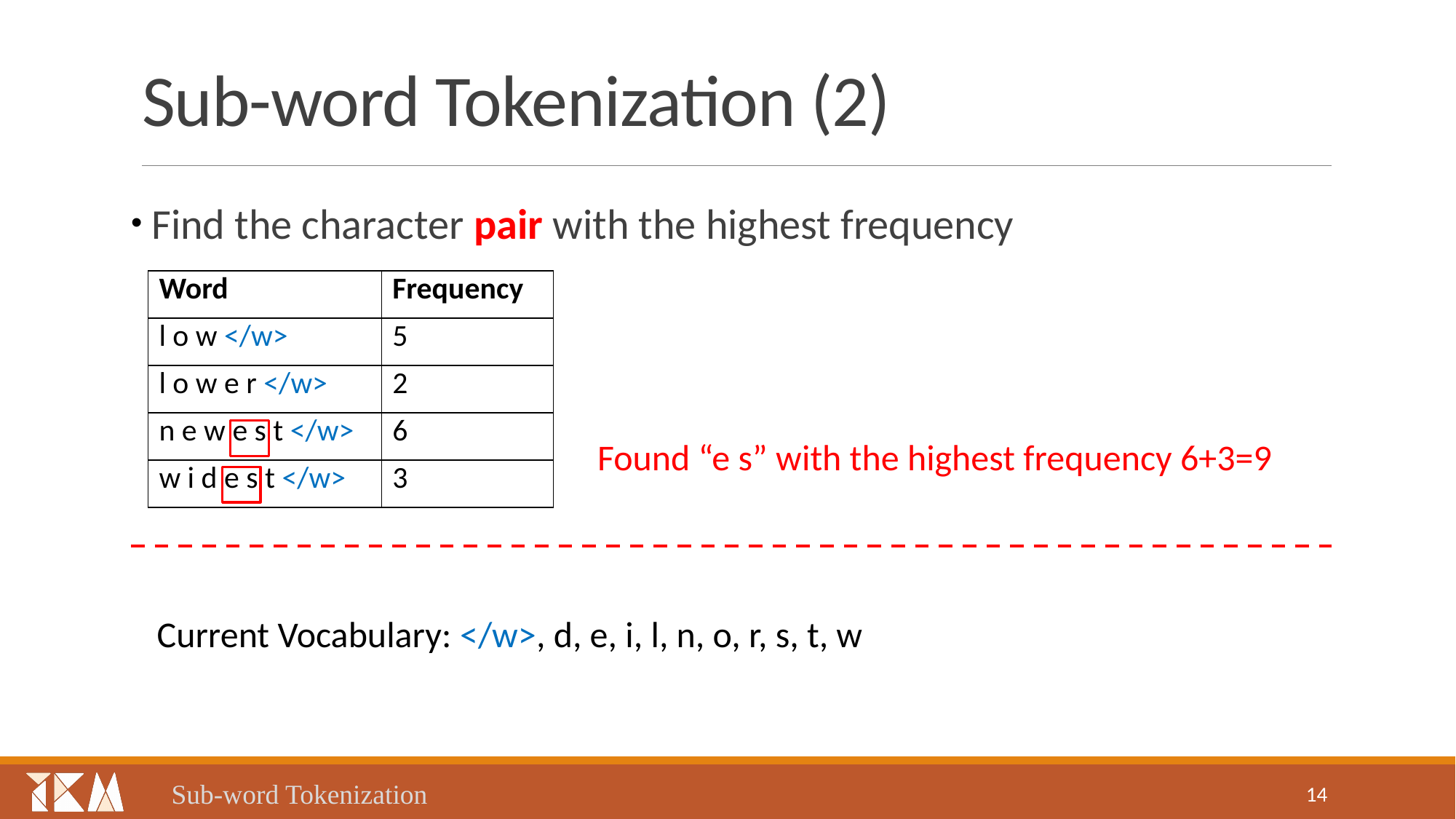

# Sub-word Tokenization (2)
 Find the character pair with the highest frequency
| Word | Frequency |
| --- | --- |
| l o w </w> | 5 |
| l o w e r </w> | 2 |
| n e w e s t </w> | 6 |
| w i d e s t </w> | 3 |

Found “e s” with the highest frequency 6+3=9

Current Vocabulary: </w>, d, e, i, l, n, o, r, s, t, w
Sub-word Tokenization
14